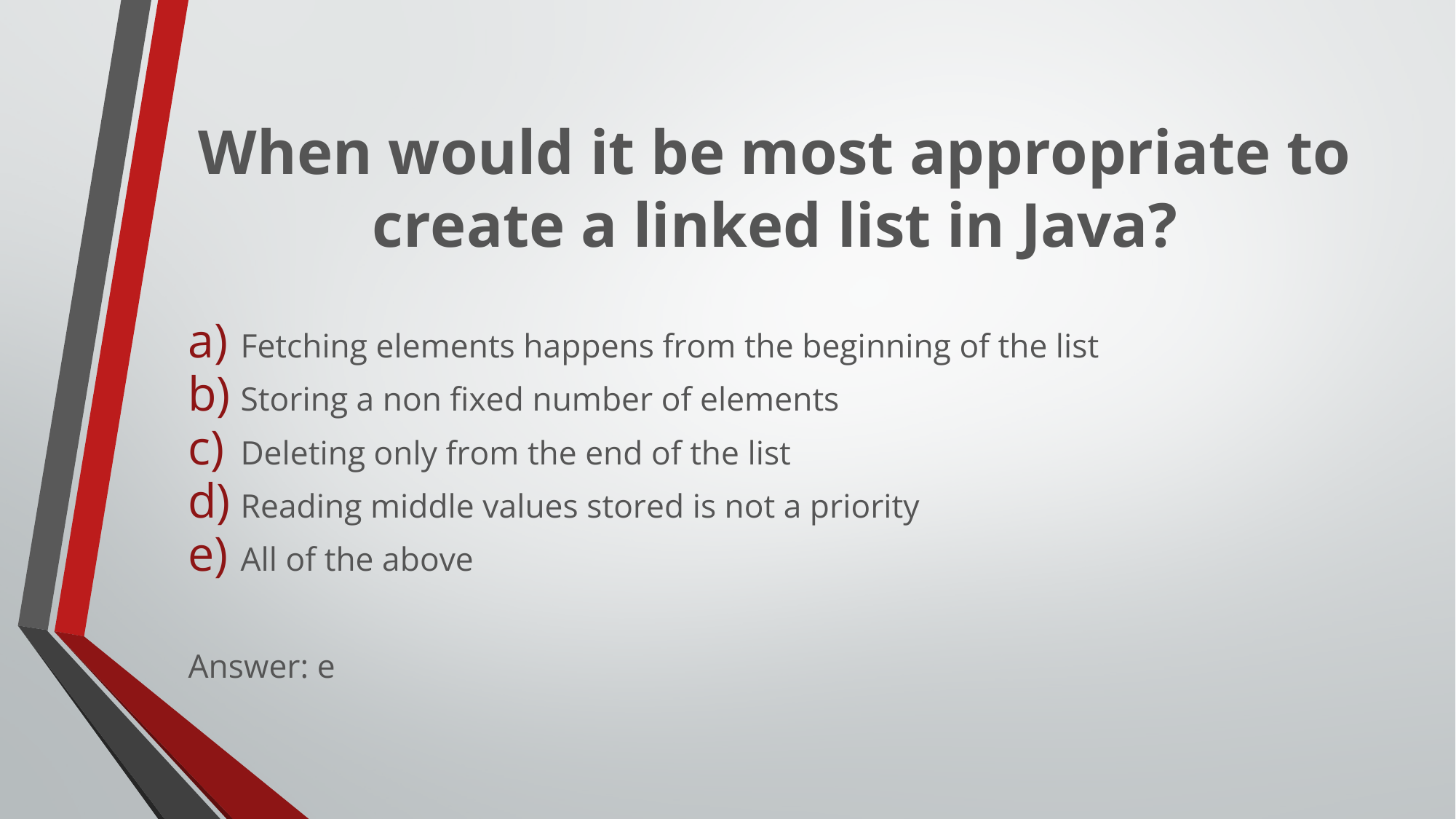

# When would it be most appropriate to create a linked list in Java?
Fetching elements happens from the beginning of the list
Storing a non fixed number of elements
Deleting only from the end of the list
Reading middle values stored is not a priority
All of the above

Answer: e